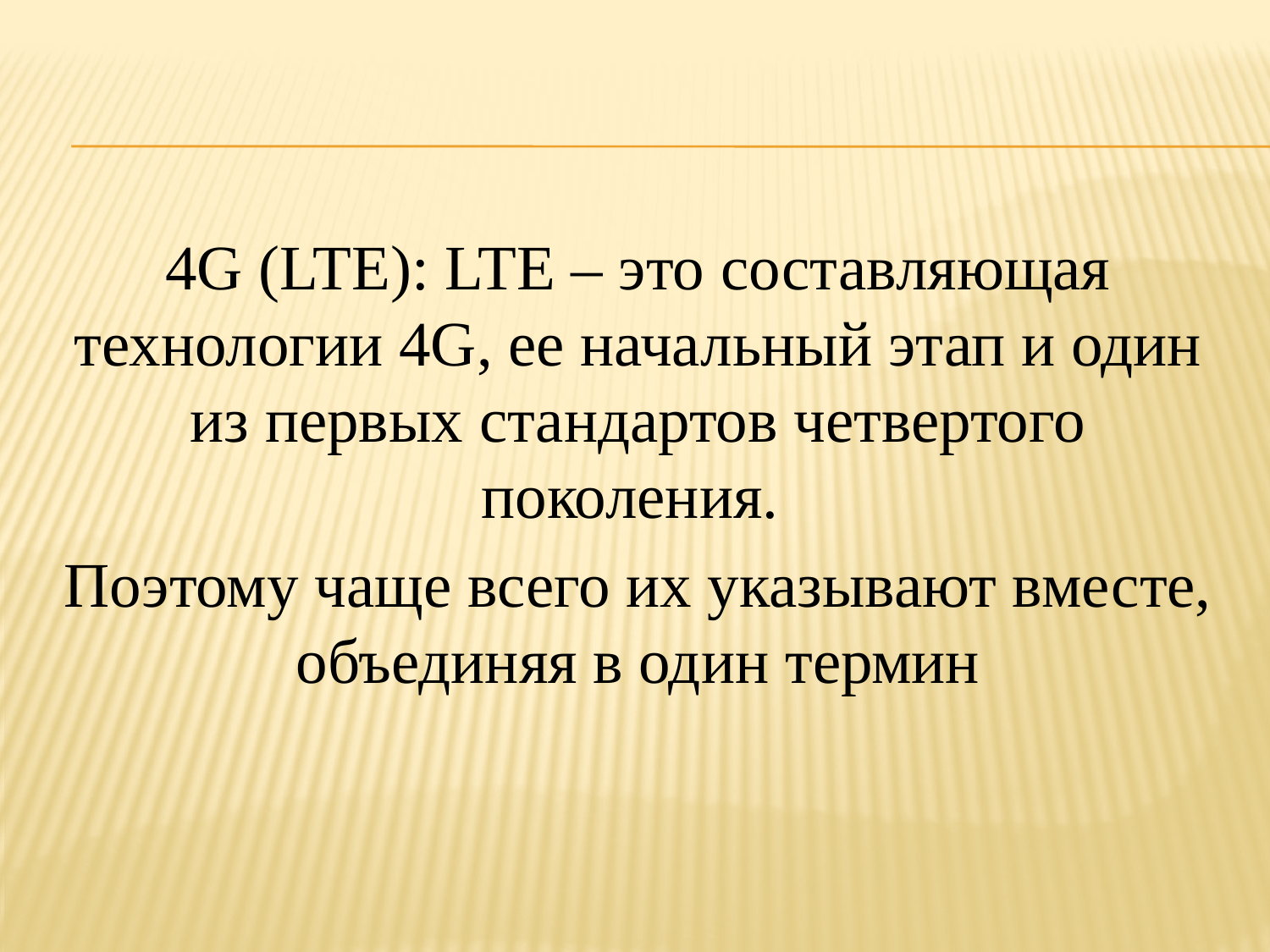

4G (LTE): LTE – это составляющая технологии 4G, ее начальный этап и один из первых стандартов четвертого поколения.
Поэтому чаще всего их указывают вместе, объединяя в один термин